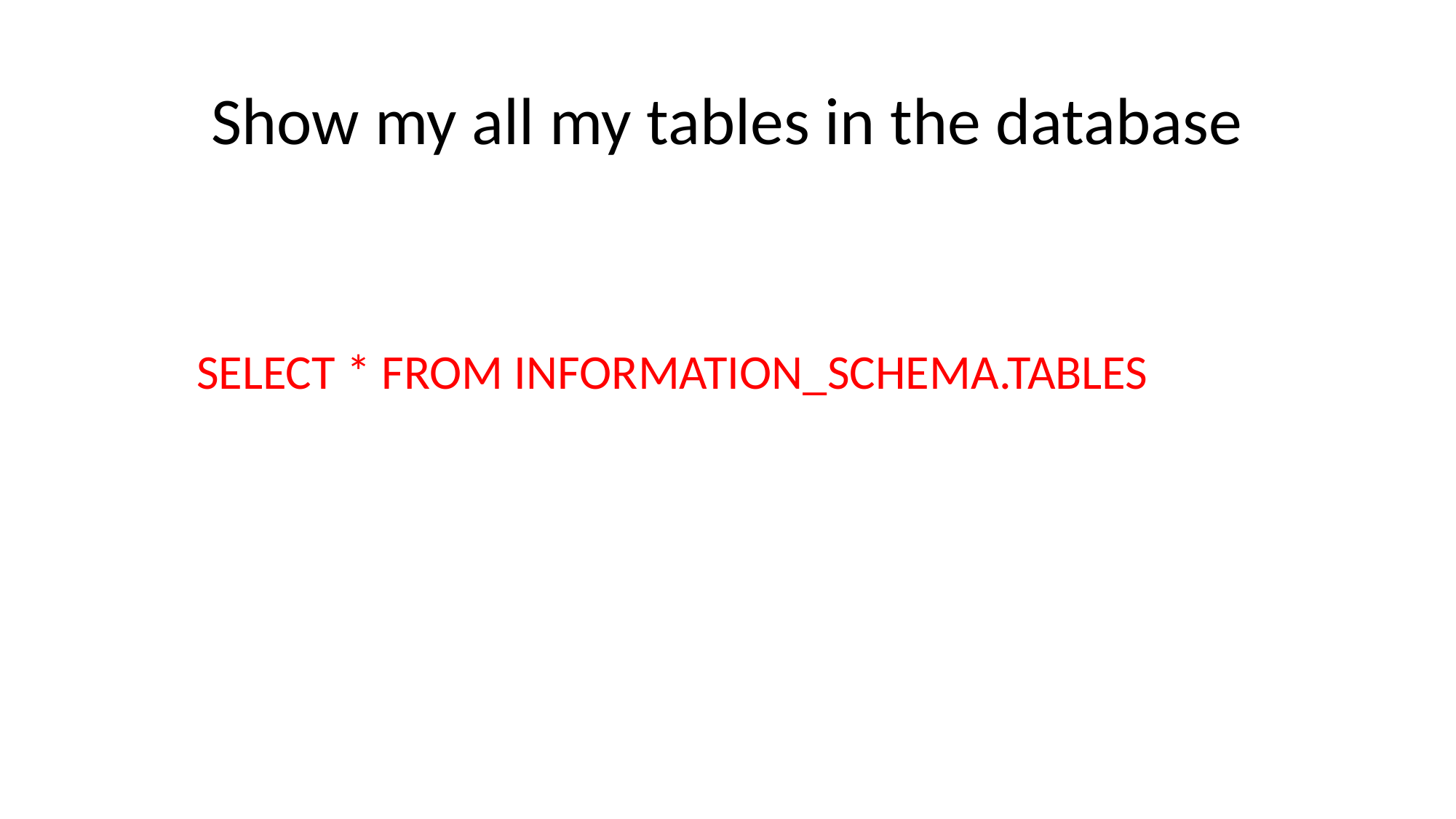

# Show my all my tables in the database
SELECT * FROM INFORMATION_SCHEMA.TABLES